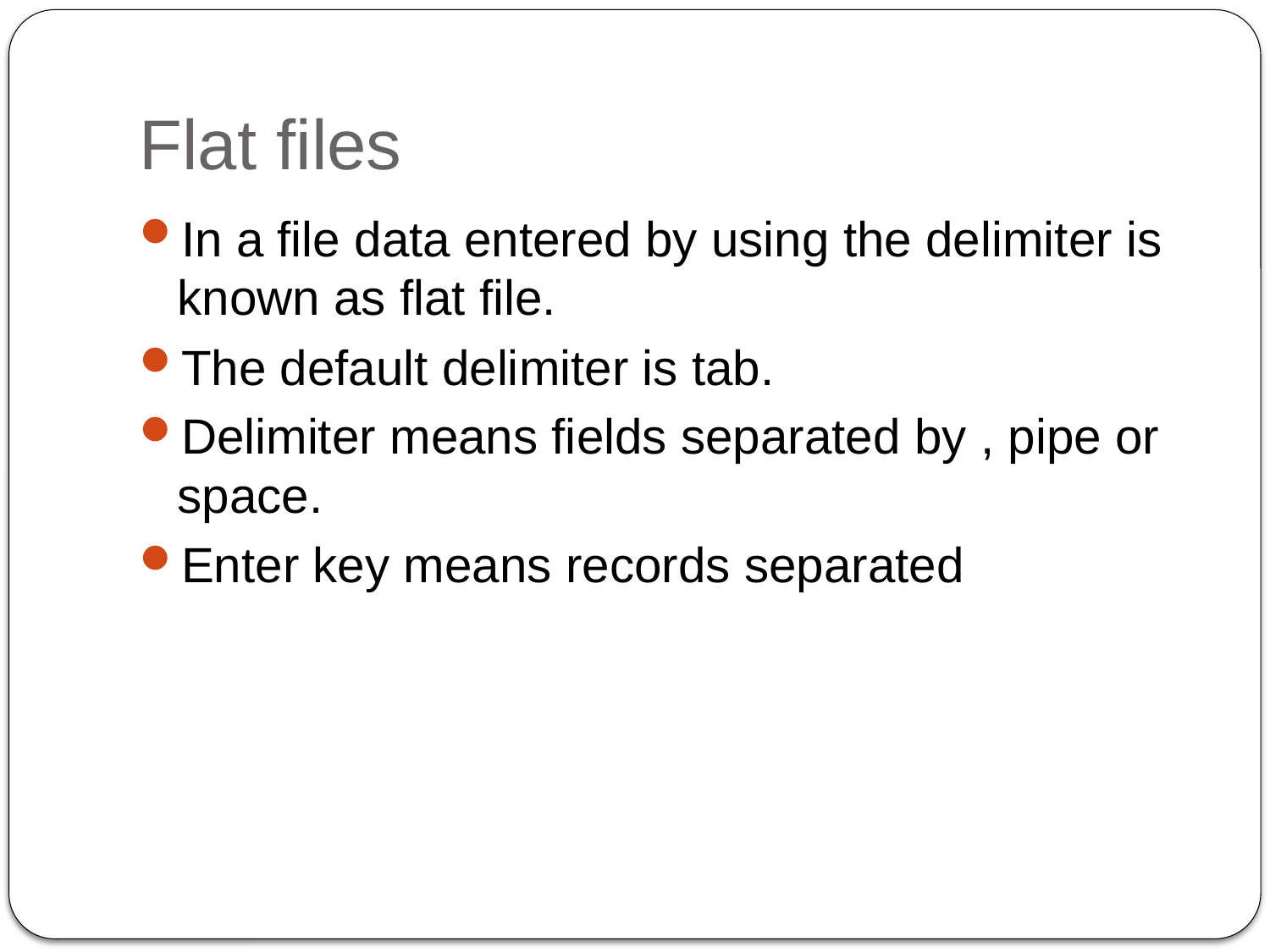

# Flat files
In a file data entered by using the delimiter is known as flat file.
The default delimiter is tab.
Delimiter means fields separated by , pipe or space.
Enter key means records separated